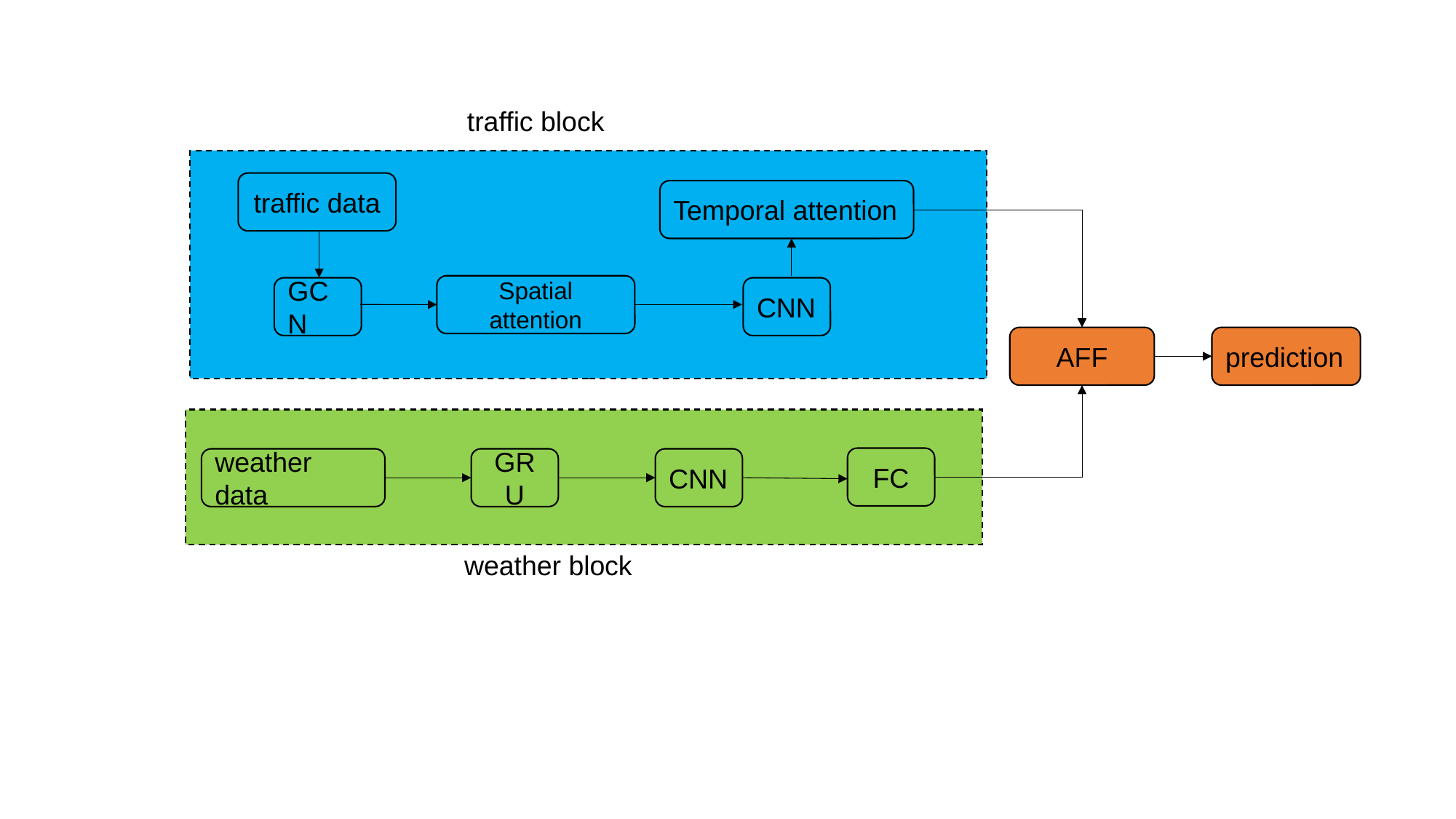

traffic block

traffic data
Temporal attention
Spatial attention
GCN
CNN
AFF
prediction

FC
weather data
GRU
CNN
weather block